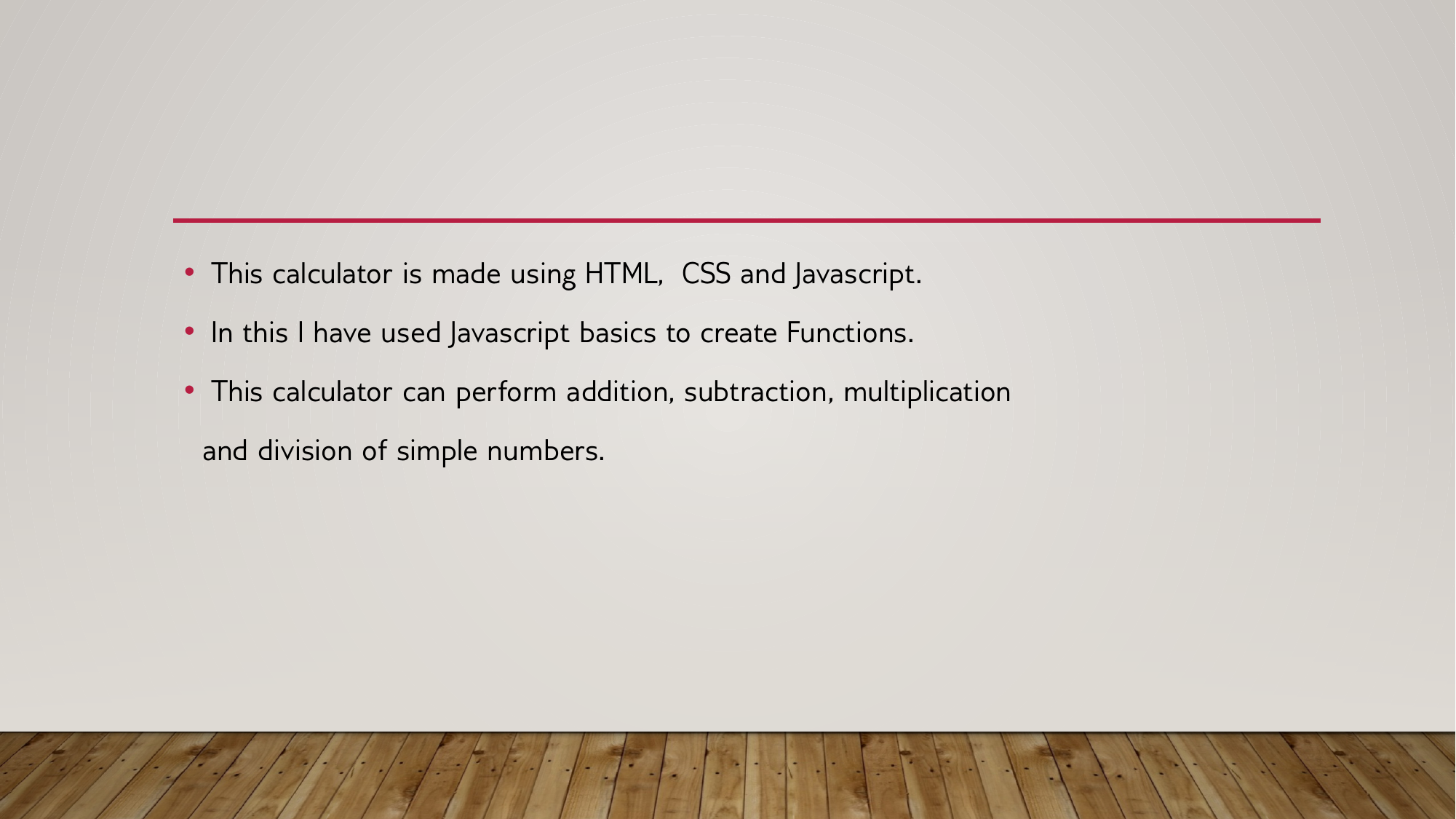

This calculator is made using HTML,  CSS and Javascript.
In this I have used Javascript basics to create Functions.
This calculator can perform addition, subtraction, multiplication
  and division of simple numbers.